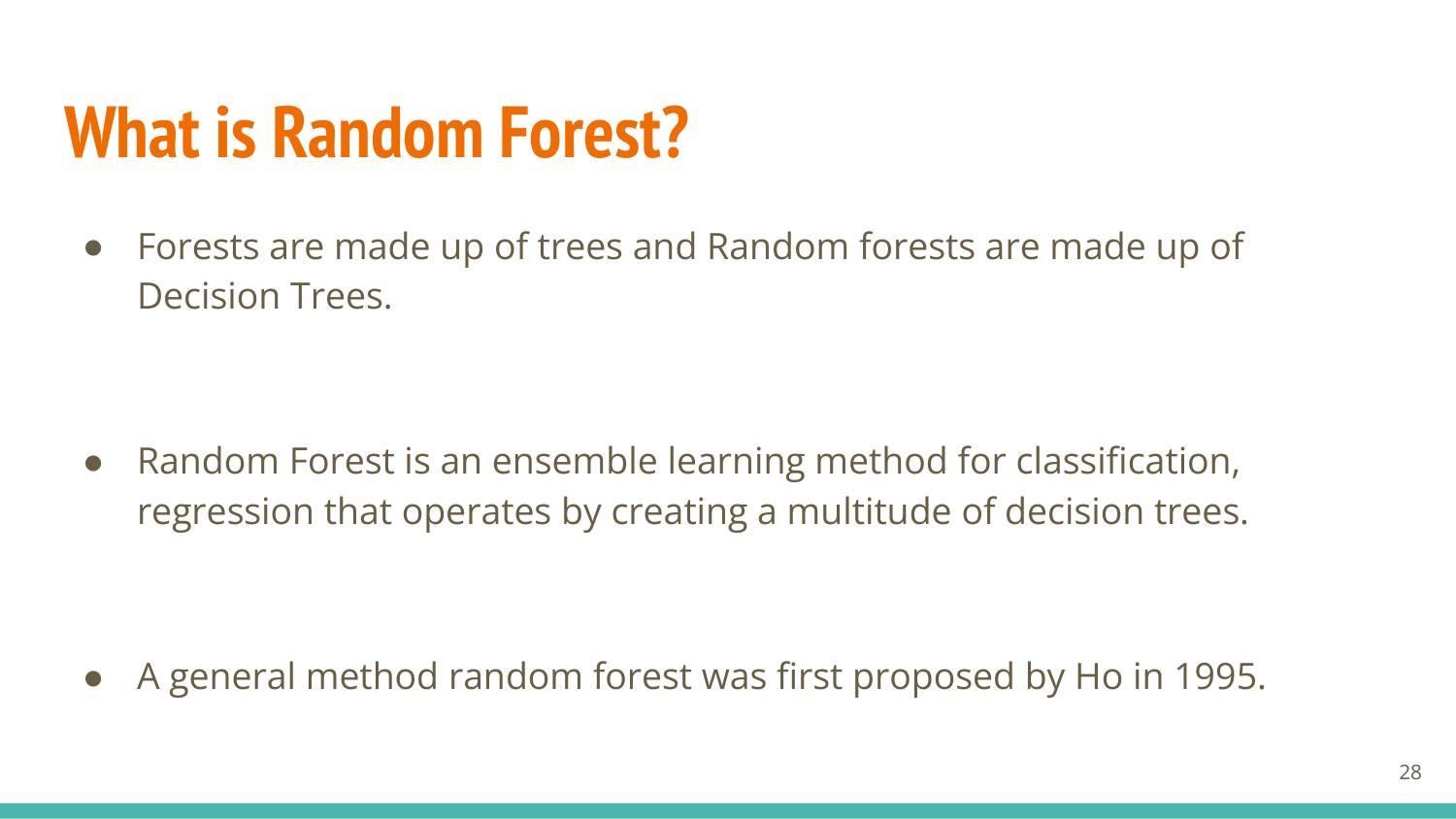

# What is Random Forest?
Forests are made up of trees and Random forests are made up of Decision Trees.

Random Forest is an ensemble learning method for classification, regression that operates by creating a multitude of decision trees.

A general method random forest was first proposed by Ho in 1995.
28